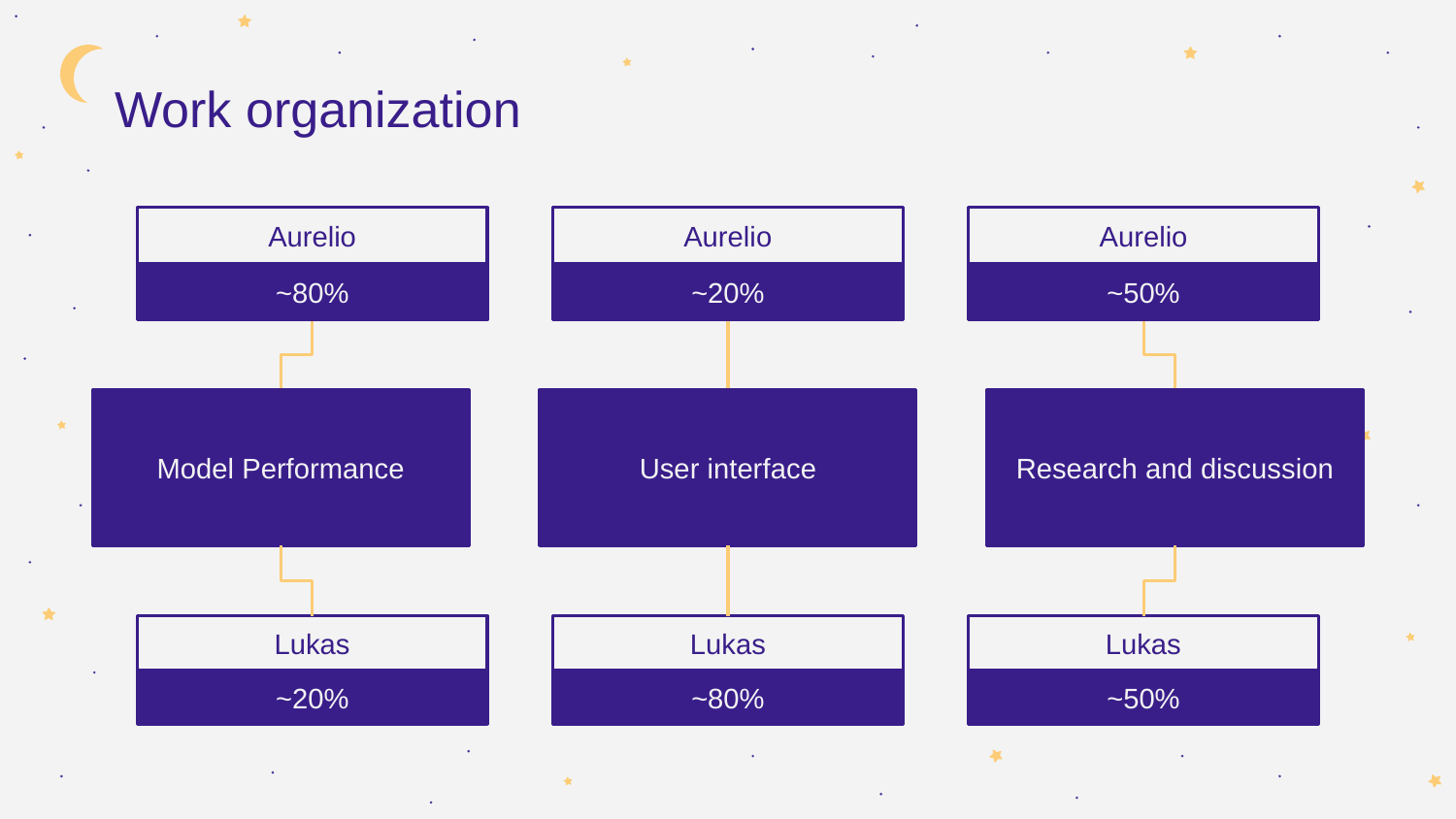

# Work organization

Aurelio
Aurelio
Aurelio
~80%
~20%
~50%
Model Performance
User interface
Research and discussion
Lukas
Lukas
Lukas
~20%
~80%
~50%